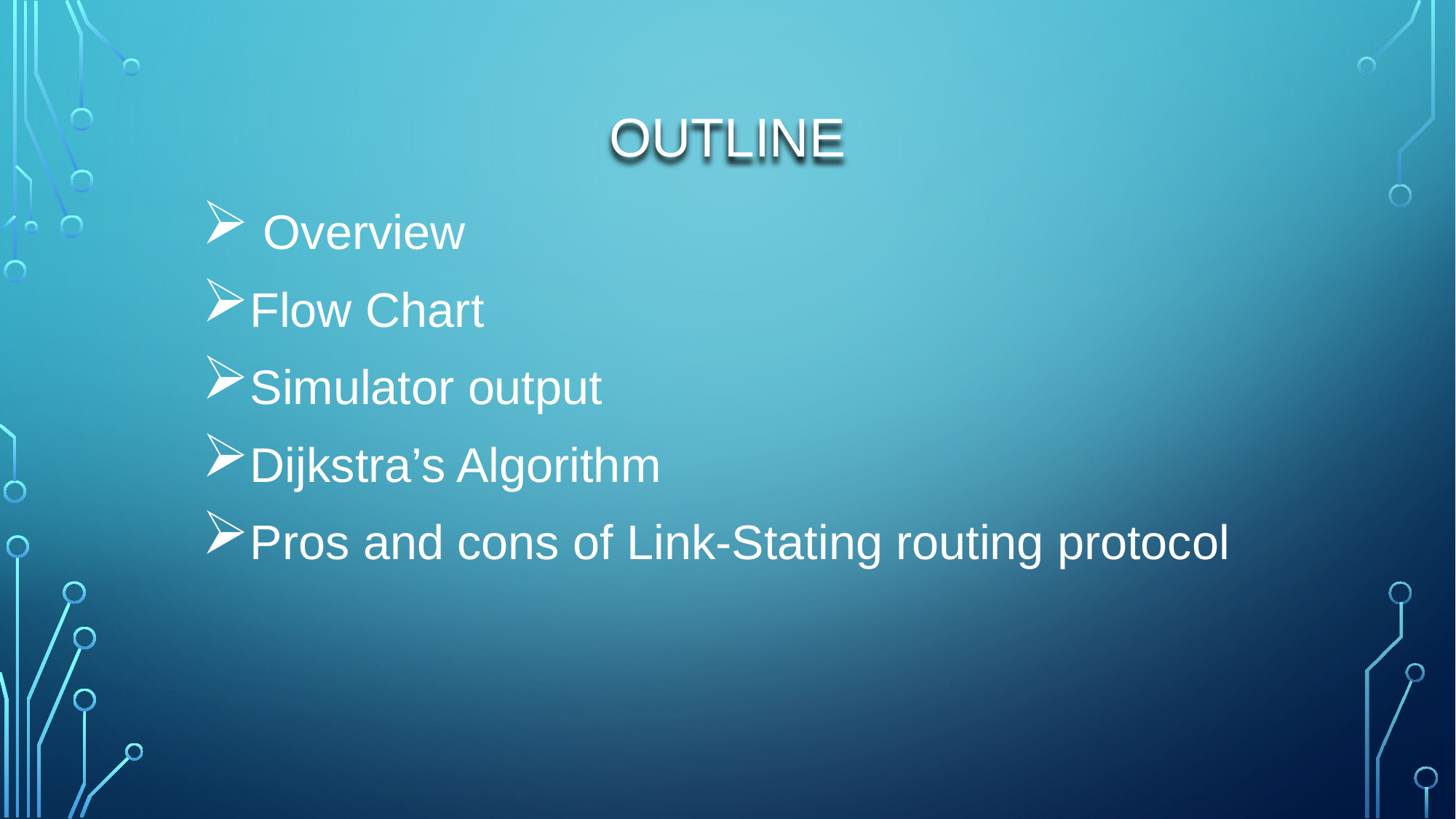

# Outline
 Overview
Flow Chart
Simulator output
Dijkstra’s Algorithm
Pros and cons of Link-Stating routing protocol